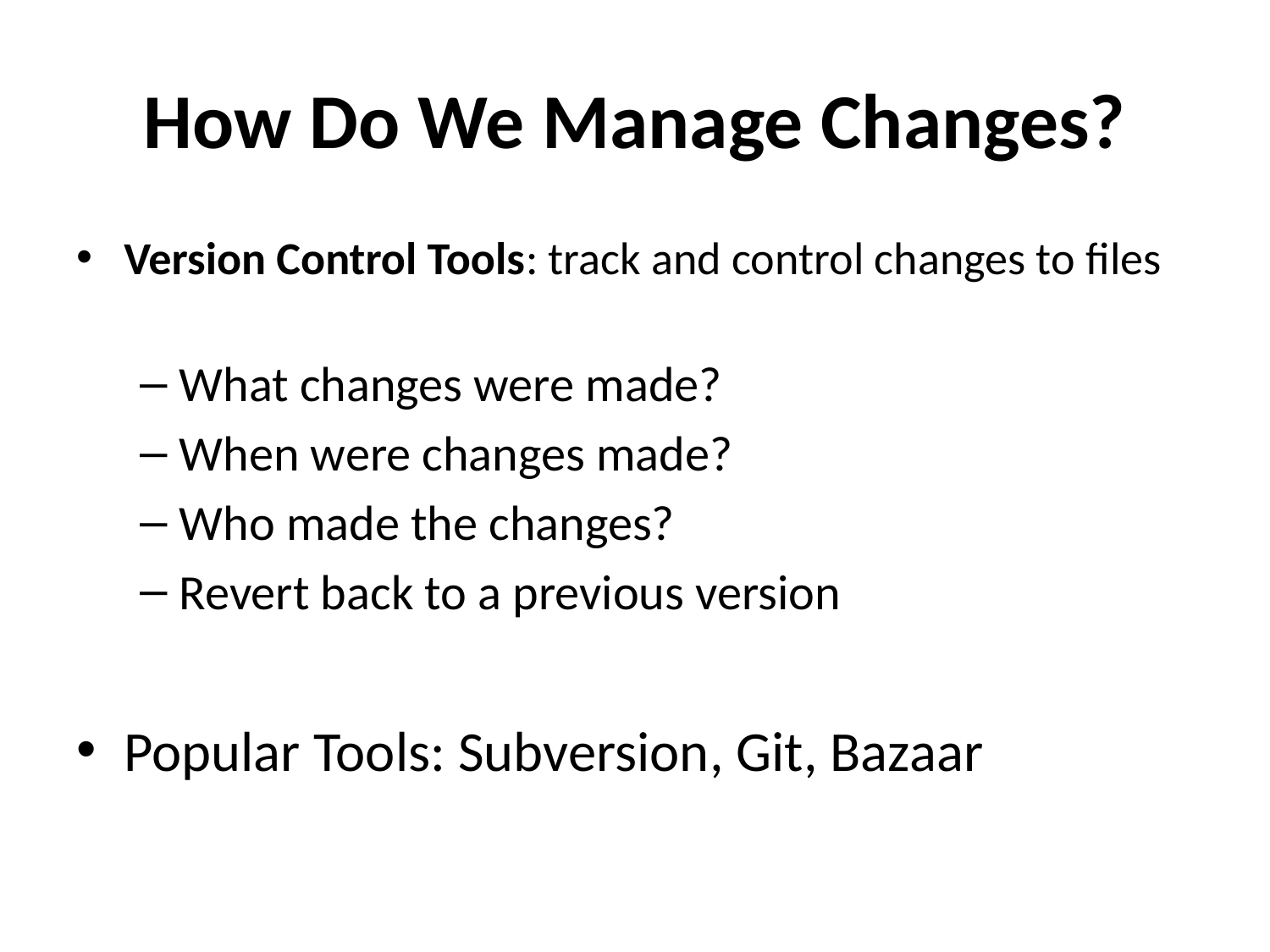

# How Do We Manage Changes?
Version Control Tools: track and control changes to files

What changes were made?
When were changes made?
Who made the changes?
Revert back to a previous version

Popular Tools: Subversion, Git, Bazaar